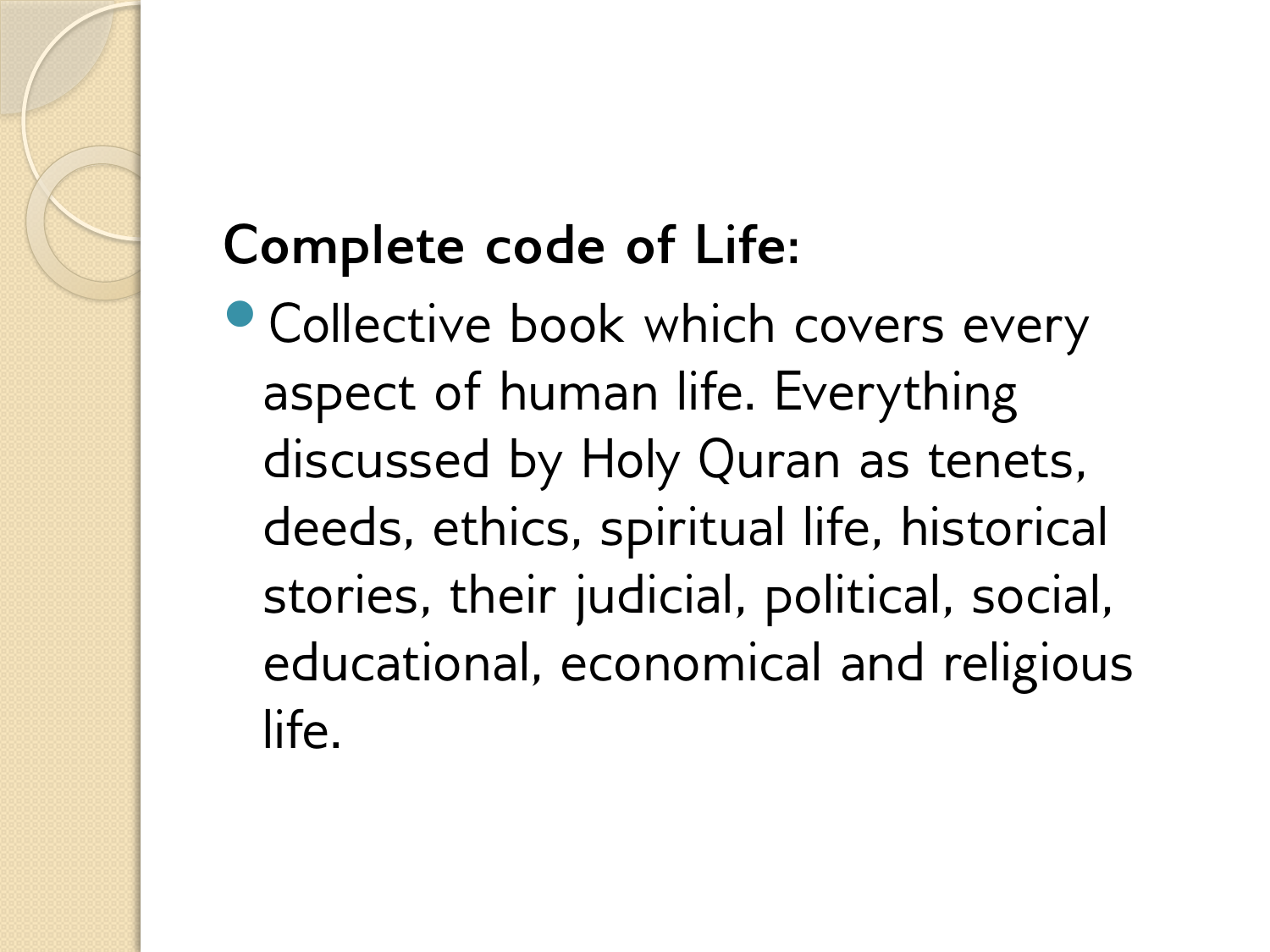

Complete code of Life:
Collective book which covers every aspect of human life. Everything discussed by Holy Quran as tenets, deeds, ethics, spiritual life, historical stories, their judicial, political, social, educational, economical and religious life.